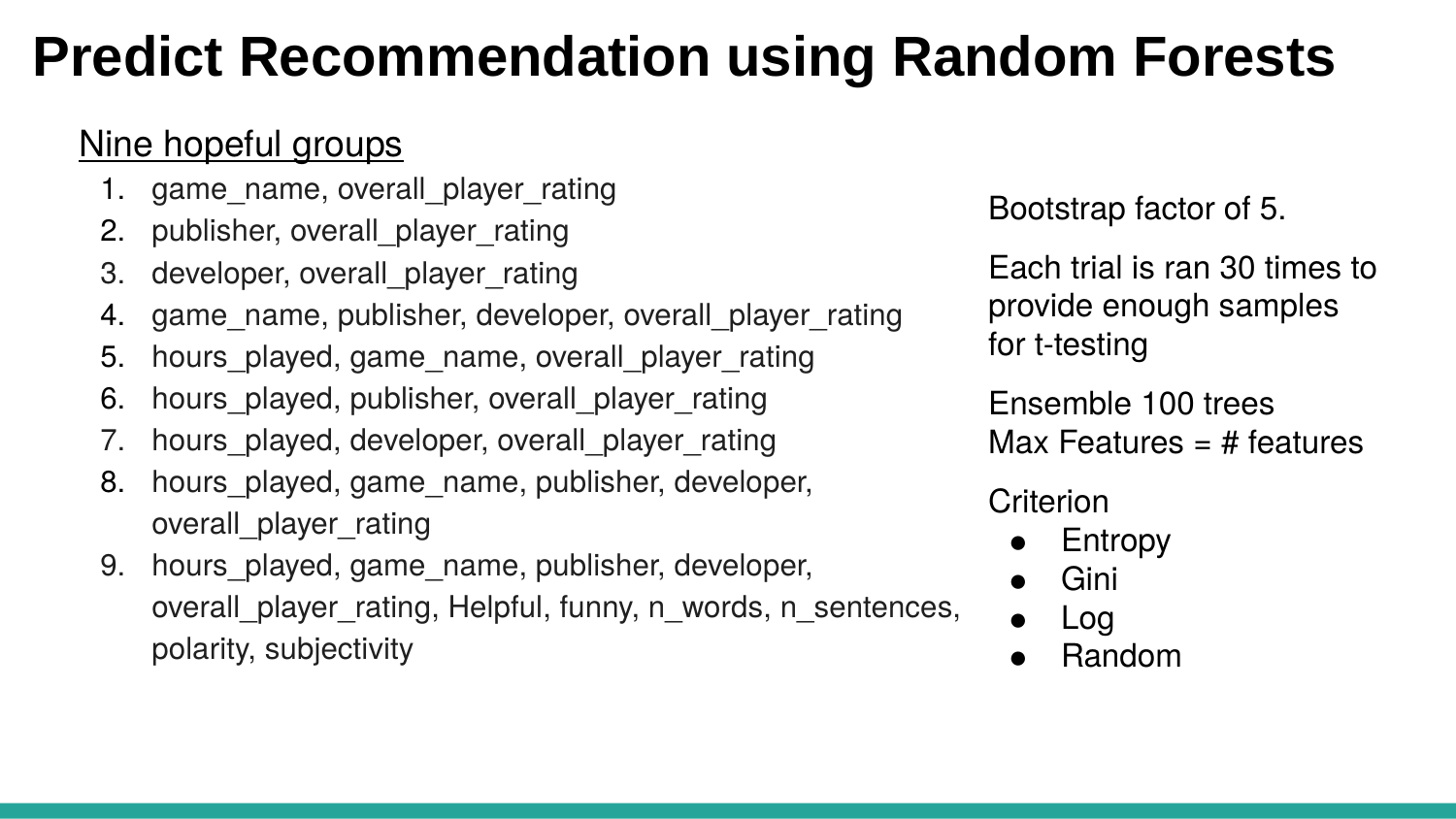

# Predict Recommendation using Random Forests

Nine hopeful groups
game_name, overall_player_rating
publisher, overall_player_rating
developer, overall_player_rating
game_name, publisher, developer, overall_player_rating
hours_played, game_name, overall_player_rating
hours_played, publisher, overall_player_rating
hours_played, developer, overall_player_rating
hours_played, game_name, publisher, developer, overall_player_rating
hours_played, game_name, publisher, developer, overall_player_rating, Helpful, funny, n_words, n_sentences, polarity, subjectivity
Bootstrap factor of 5.
Each trial is ran 30 times to provide enough samples for t-testing
Ensemble 100 trees
Max Features = # features
Criterion
Entropy
Gini
Log
Random